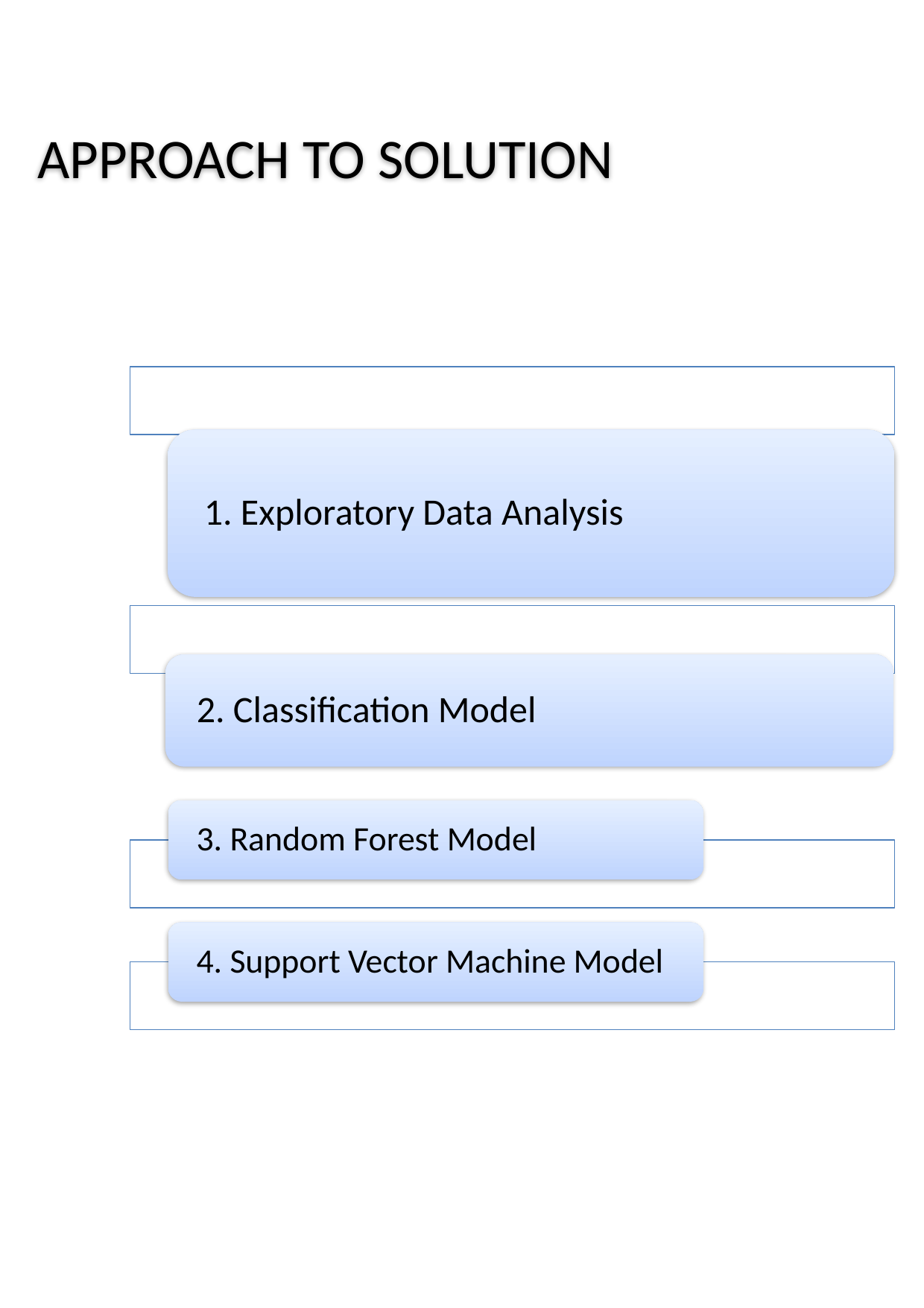

APPROACH TO SOLUTION
1. Exploratory Data Analysis
2. Classification Model
3. Random Forest Model
4. Support Vector Machine Model